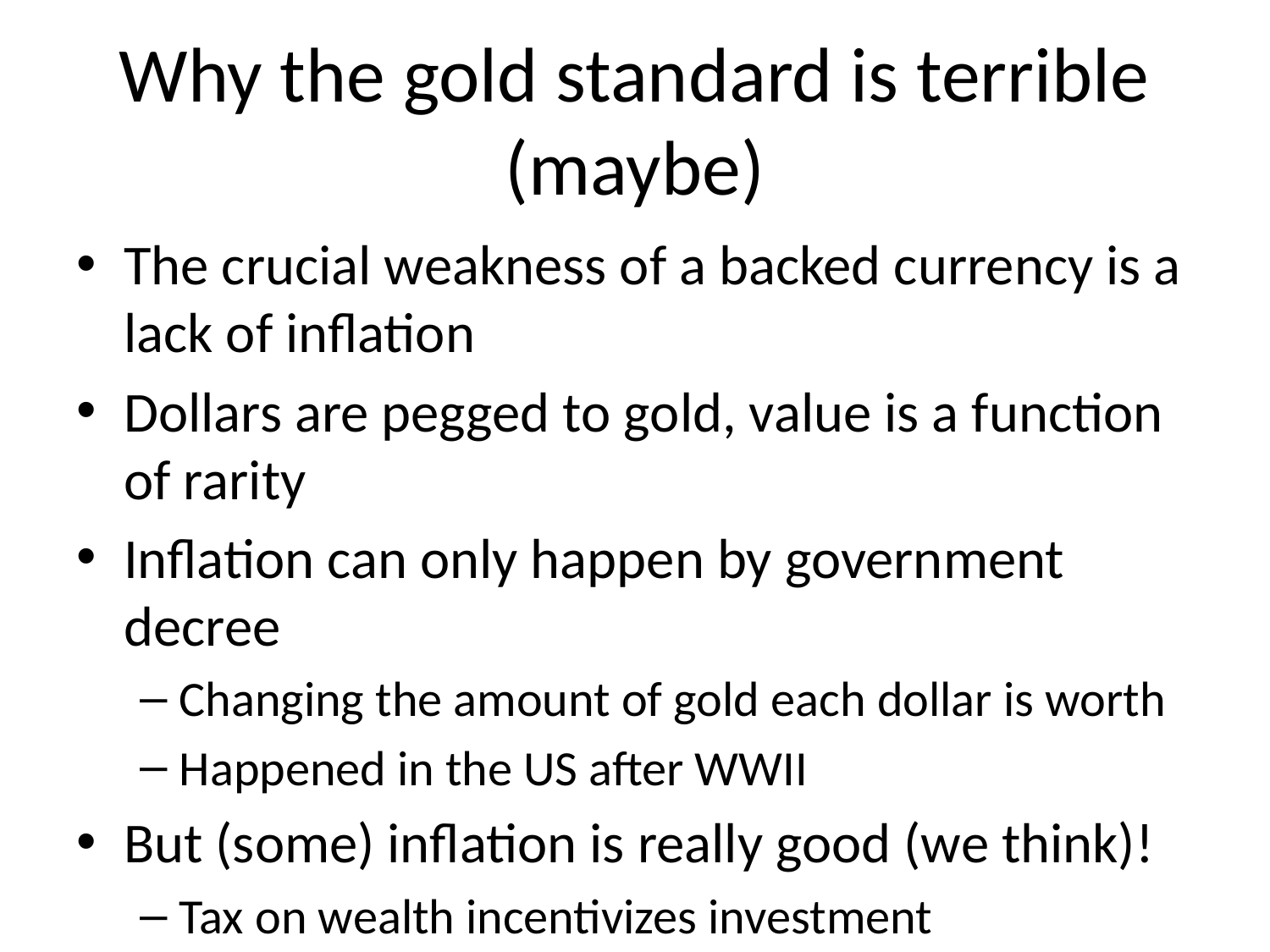

# Why the gold standard is terrible (maybe)
The crucial weakness of a backed currency is a lack of inflation
Dollars are pegged to gold, value is a function of rarity
Inflation can only happen by government decree
Changing the amount of gold each dollar is worth
Happened in the US after WWII
But (some) inflation is really good (we think)!
Tax on wealth incentivizes investment